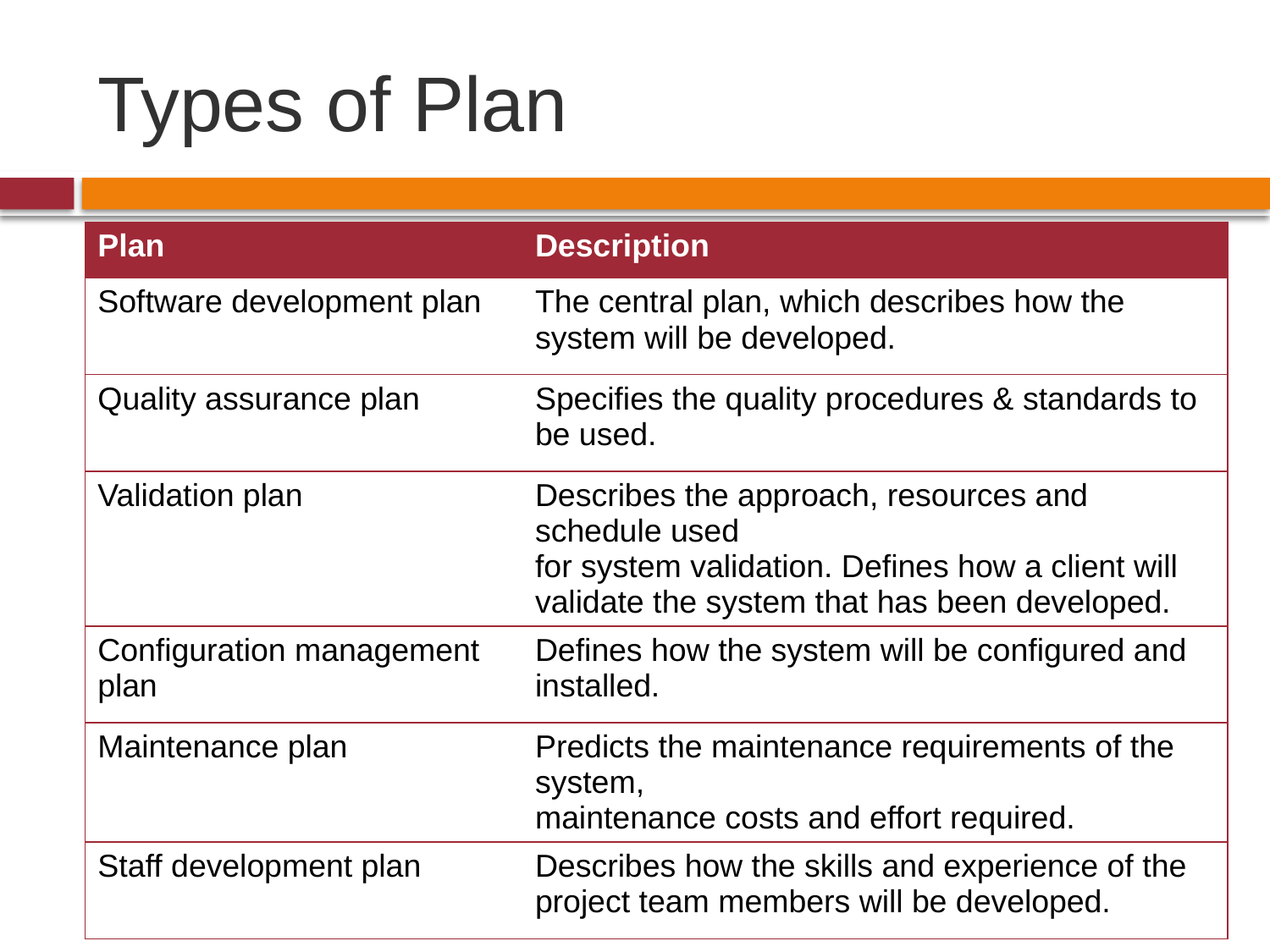

# Types of Plan
| Plan | Description |
| --- | --- |
| Software development plan | The central plan, which describes how the system will be developed. |
| Quality assurance plan | Specifies the quality procedures & standards to be used. |
| Validation plan | Describes the approach, resources and schedule used for system validation. Defines how a client will validate the system that has been developed. |
| Configuration management plan | Defines how the system will be configured and installed. |
| Maintenance plan | Predicts the maintenance requirements of the system, maintenance costs and effort required. |
| Staff development plan | Describes how the skills and experience of the project team members will be developed. |